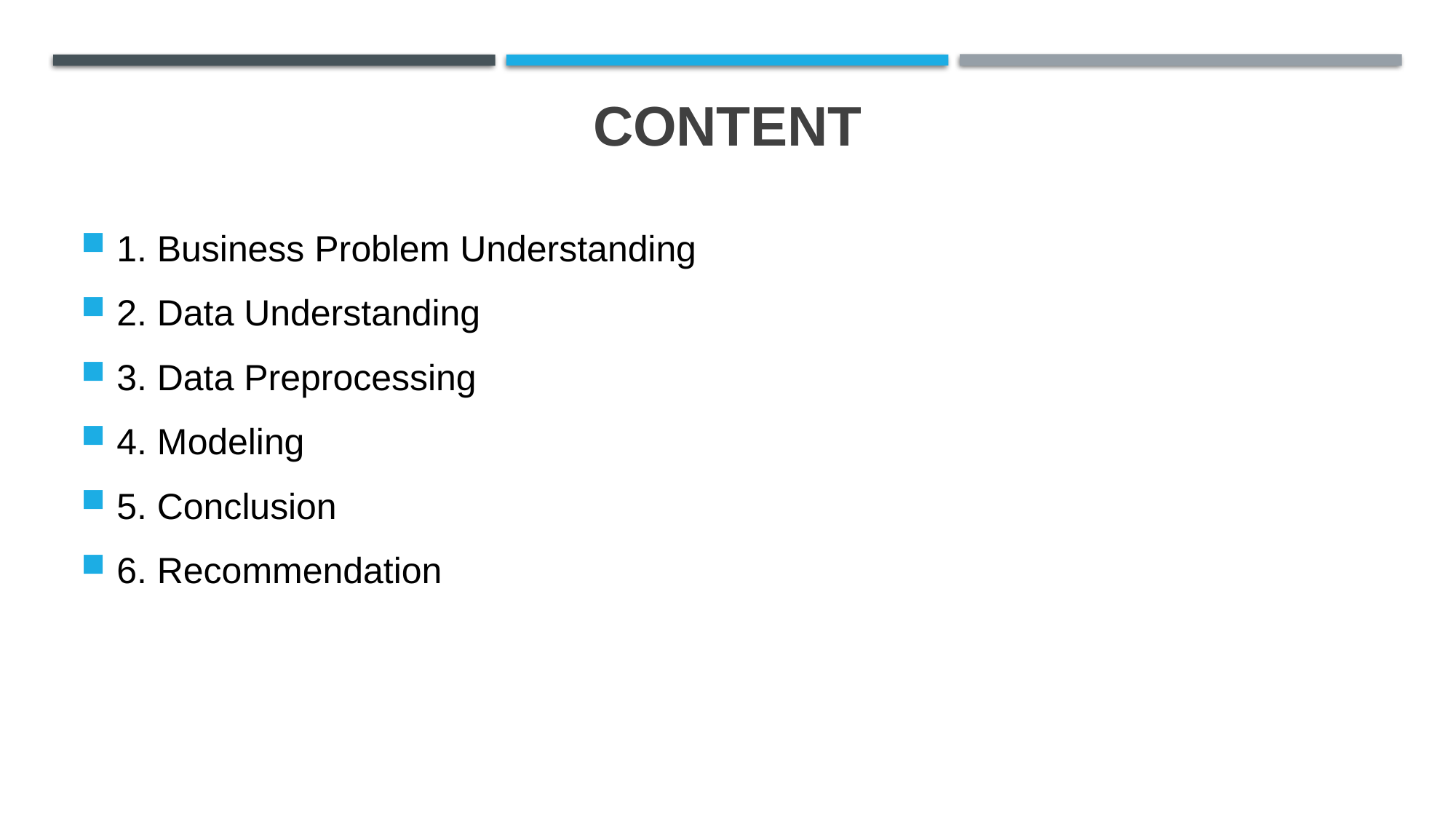

# Content
1. Business Problem Understanding
2. Data Understanding
3. Data Preprocessing
4. Modeling
5. Conclusion
6. Recommendation